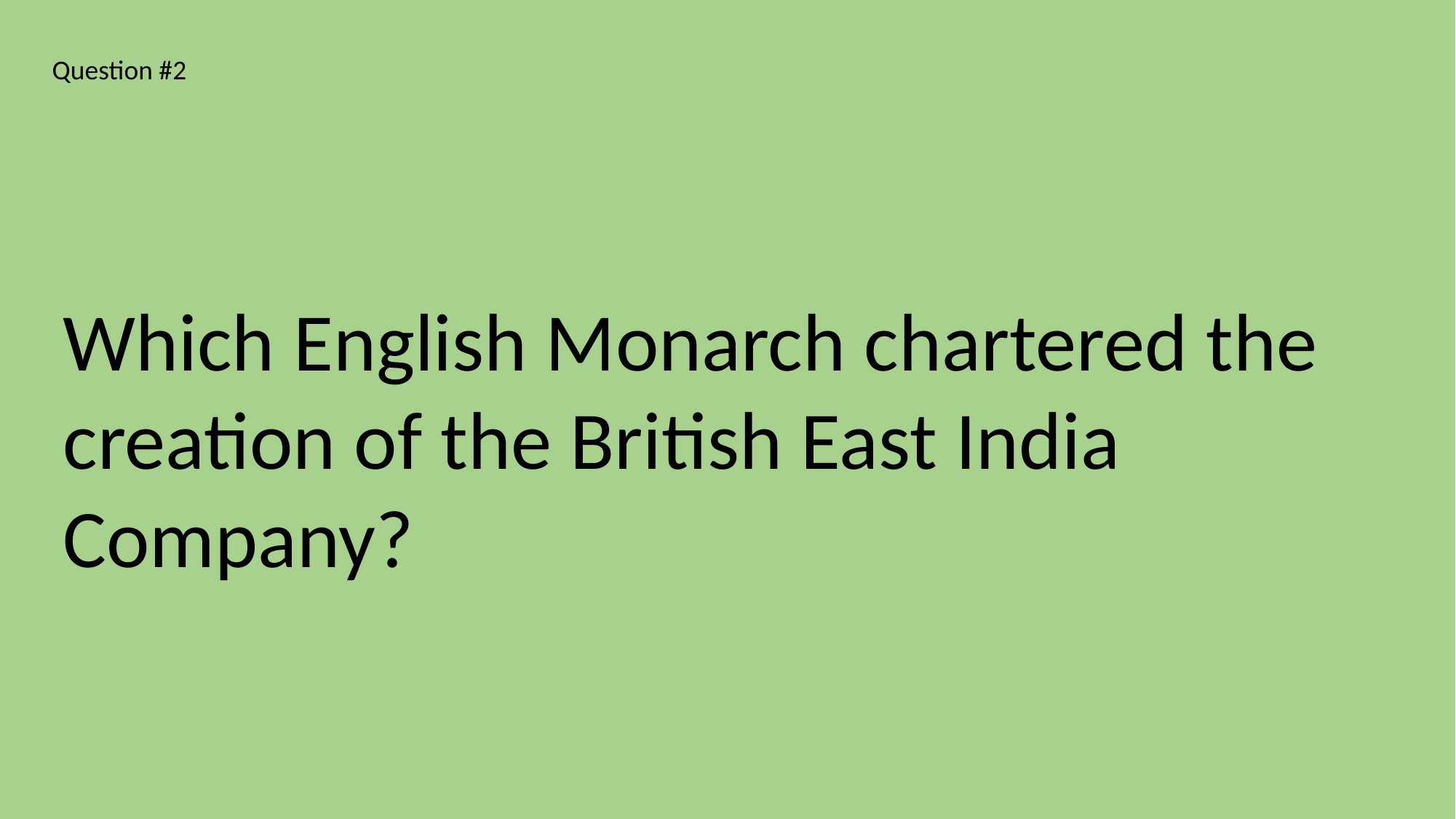

Question #2
Which English Monarch chartered the creation of the British East India Company?